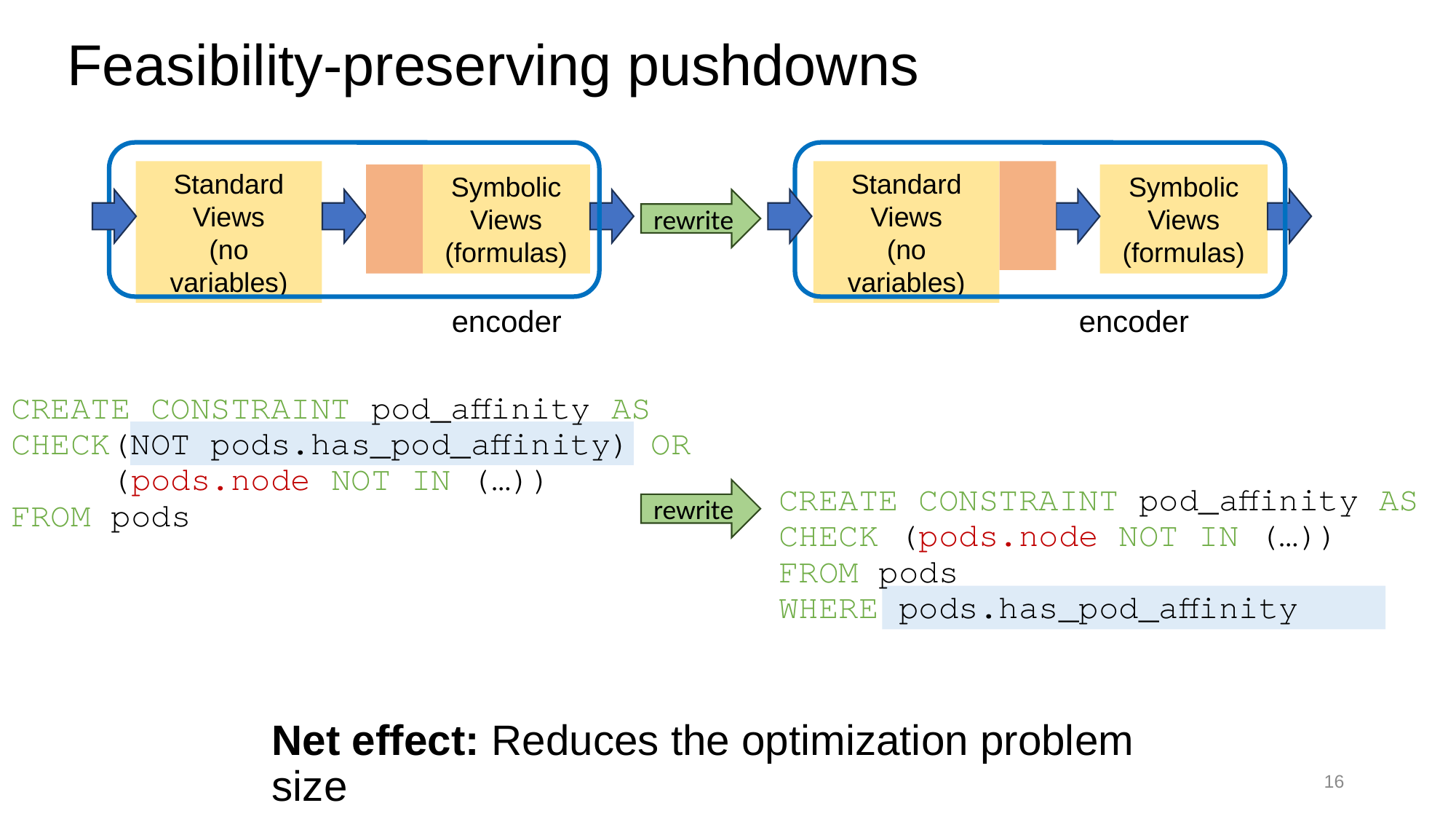

# Feasibility-preserving pushdowns

Standard
Views
(no variables)
Standard
Views
(no variables)

Symbolic
Views
(formulas)
Symbolic
Views
(formulas)

rewrite

encoder
encoder
CREATE CONSTRAINT pod_affinity AS
CHECK(NOT pods.has_pod_affinity) OR
     (pods.node NOT IN (…))
FROM pods

CREATE CONSTRAINT pod_affinity AS
CHECK (pods.node NOT IN (…))
FROM pods
WHERE pods.has_pod_affinity
rewrite

Net effect: Reduces the optimization problem size

16